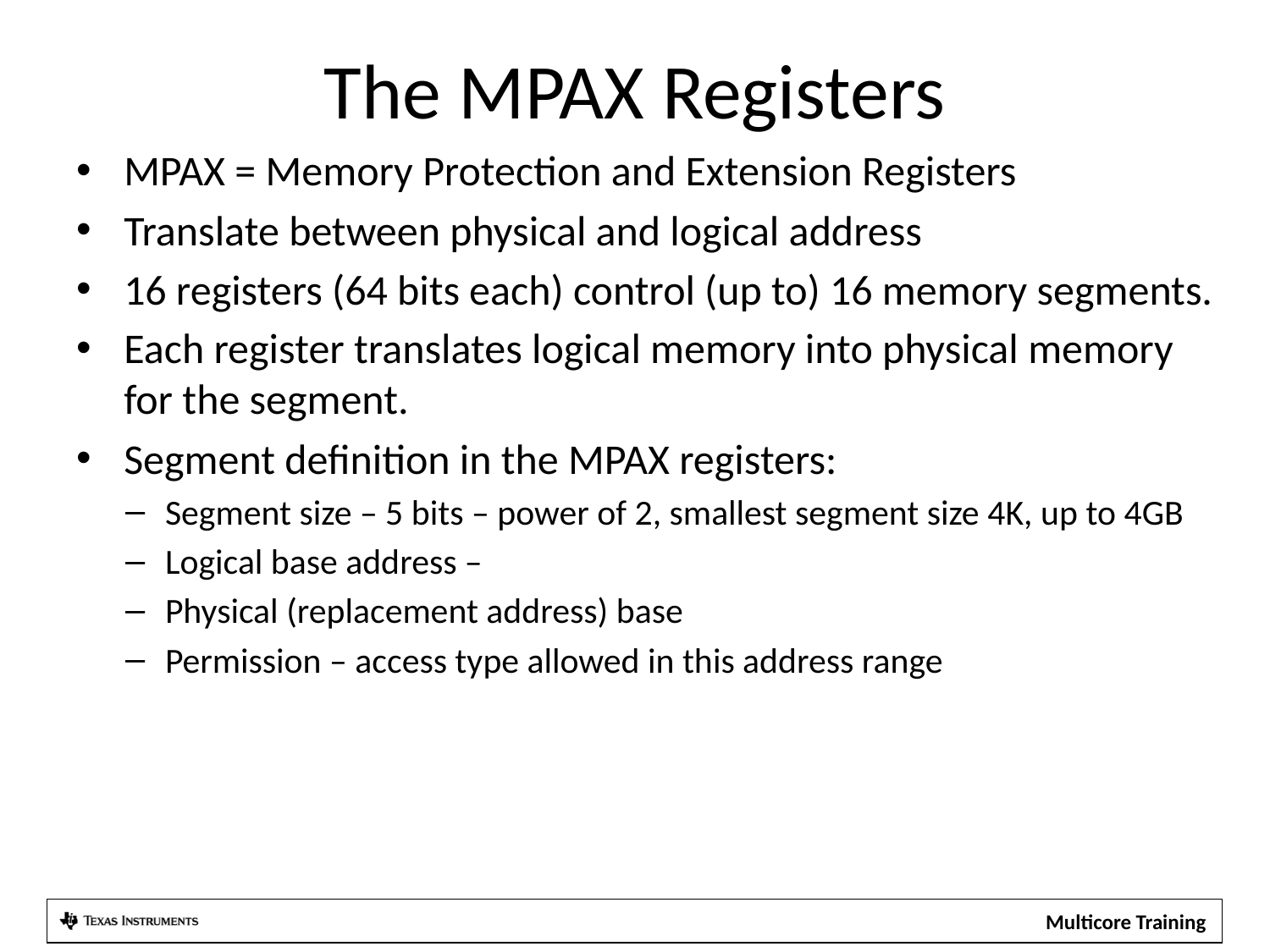

# The MPAX Registers
MPAX = Memory Protection and Extension Registers
Translate between physical and logical address
16 registers (64 bits each) control (up to) 16 memory segments.
Each register translates logical memory into physical memory for the segment.
Segment definition in the MPAX registers:
Segment size – 5 bits – power of 2, smallest segment size 4K, up to 4GB
Logical base address –
Physical (replacement address) base
Permission – access type allowed in this address range